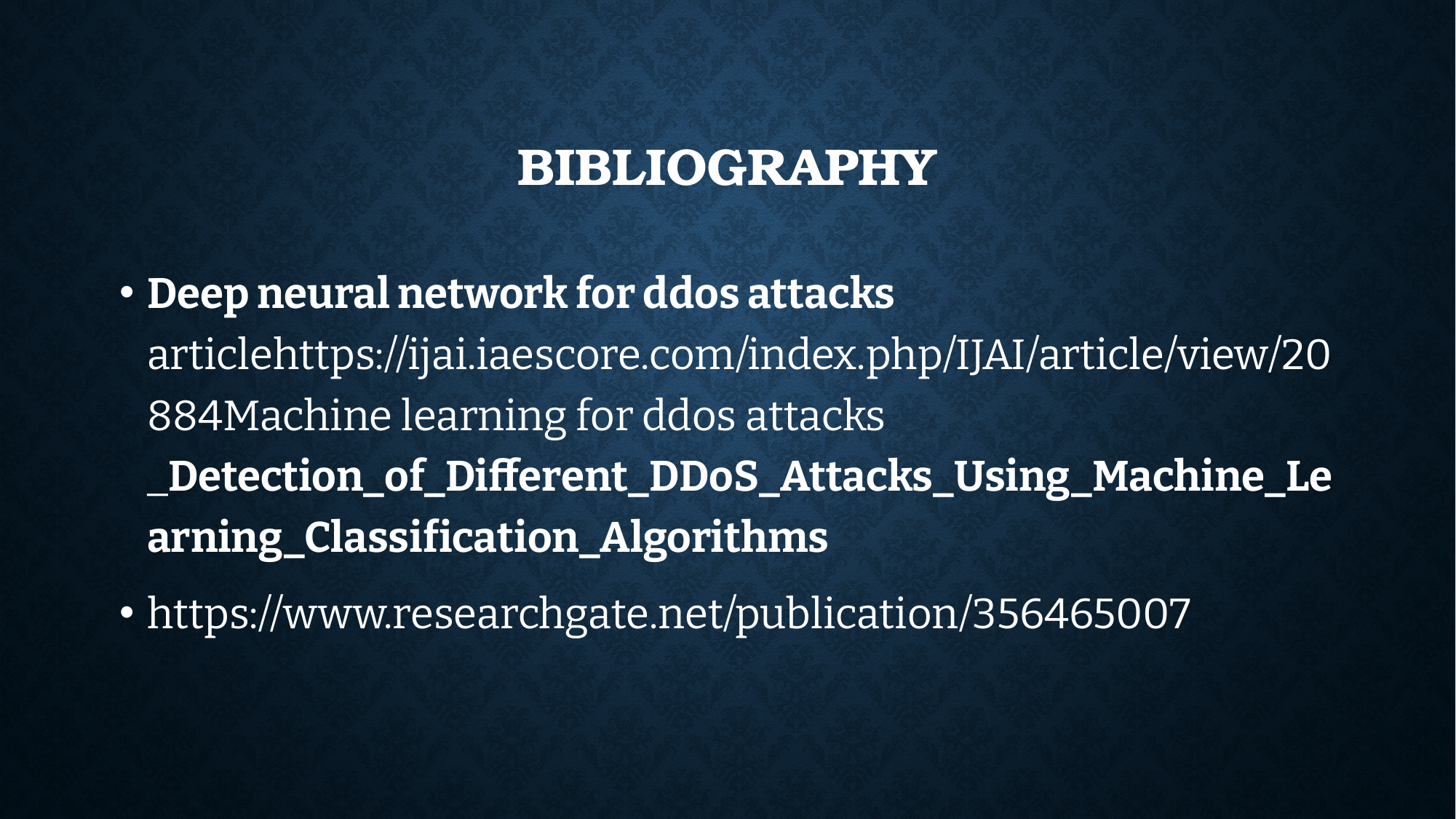

# bibliography
Deep neural network for ddos attacks articlehttps://ijai.iaescore.com/index.php/IJAI/article/view/20884Machine learning for ddos attacks _Detection_of_Different_DDoS_Attacks_Using_Machine_Learning_Classification_Algorithms
https://www.researchgate.net/publication/356465007